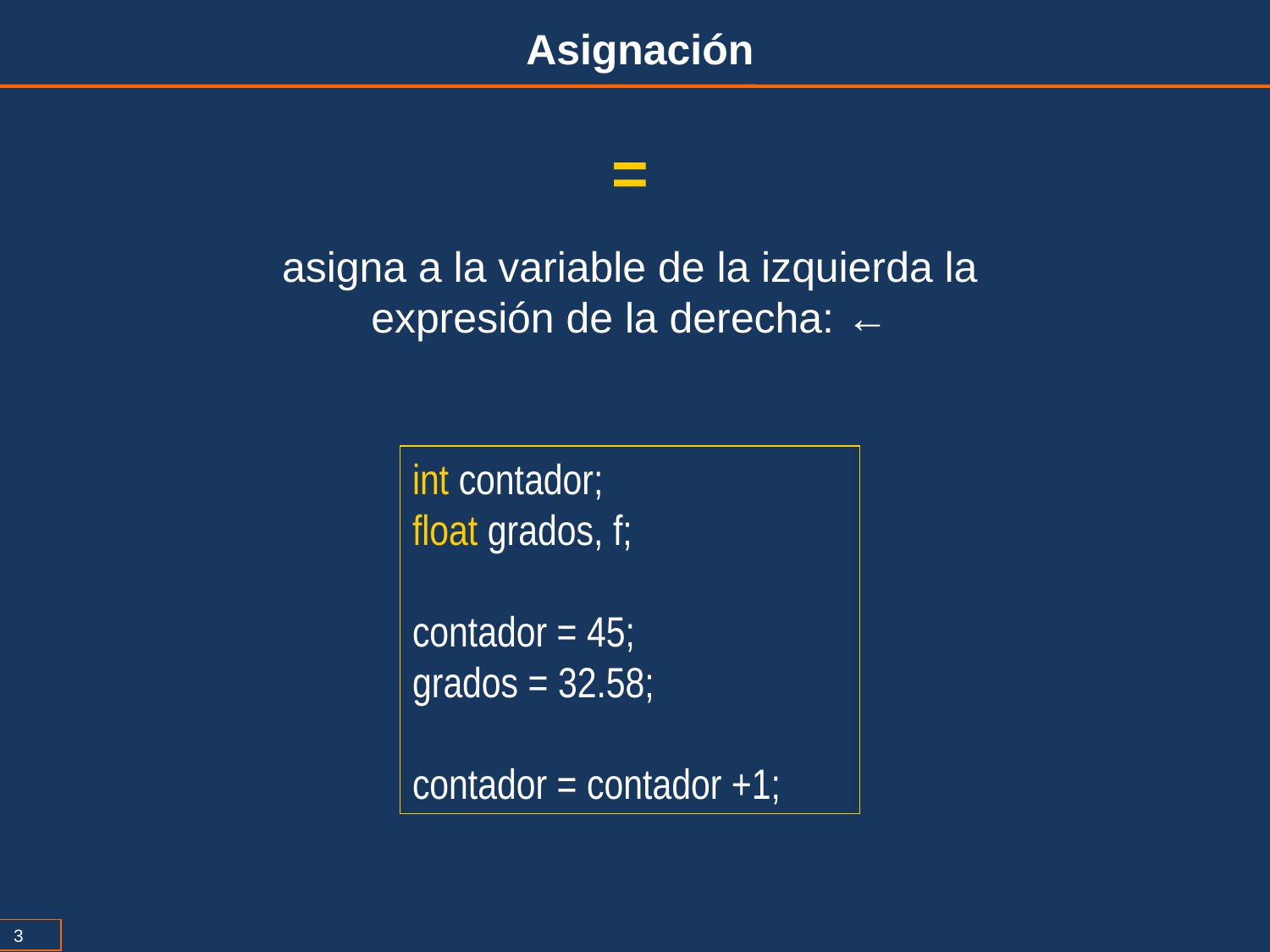

Asignación
=
asigna a la variable de la izquierda la expresión de la derecha: ←
int contador;
float grados, f;

contador = 45;
grados = 32.58;

contador = contador +1;